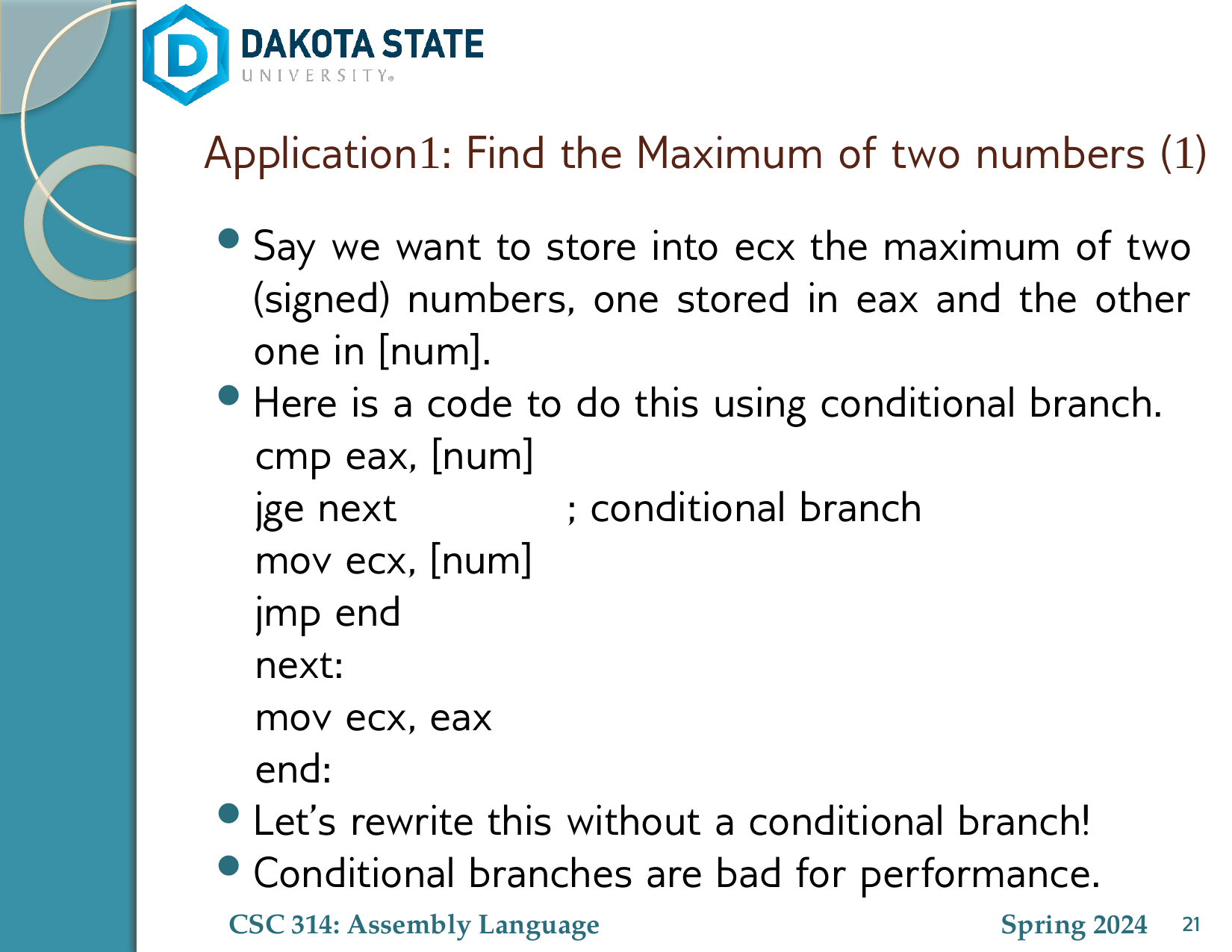

# Application1: Find the Maximum of two numbers (1)
Say we want to store into ecx the maximum of two (signed) numbers, one stored in eax and the other one in [num].
Here is a code to do this using conditional branch.
   cmp eax, [num]
   jge next             ; conditional branch
   mov ecx, [num]
   jmp end
   next:
   mov ecx, eax
   end:
Let’s rewrite this without a conditional branch!
Conditional branches are bad for performance.